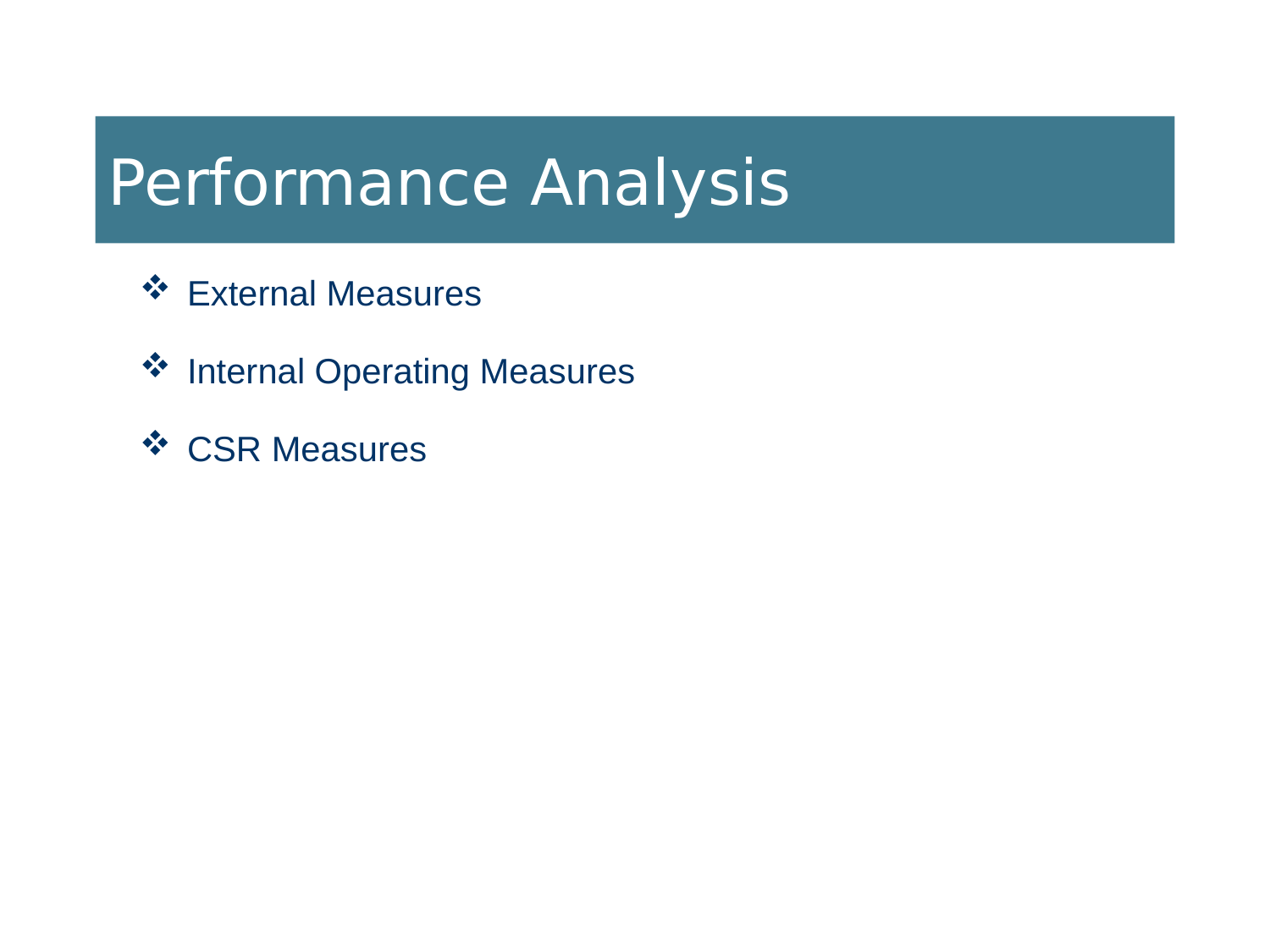

# Performance Analysis
External Measures
Internal Operating Measures
CSR Measures